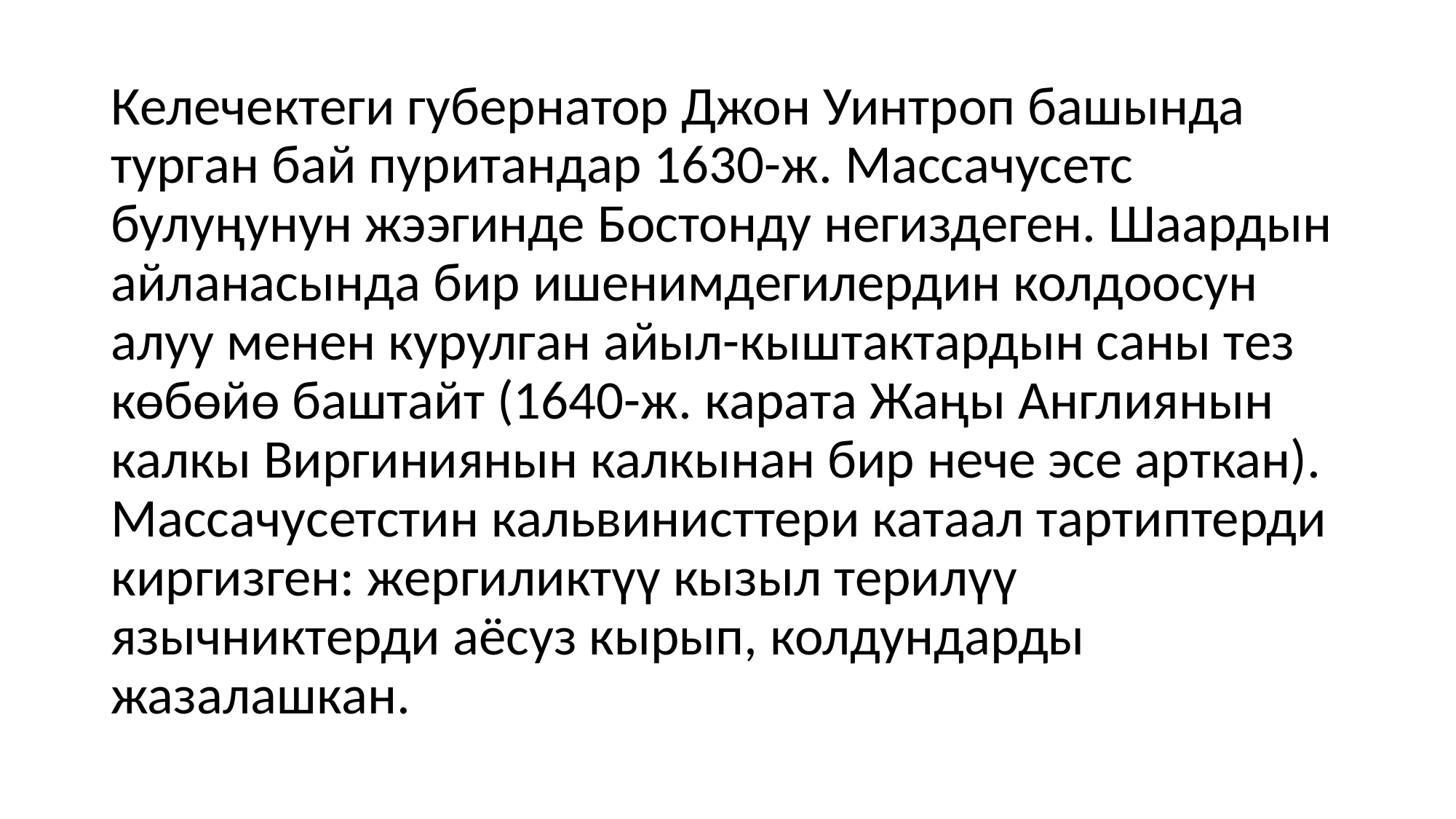

# Келечектеги губернатор Джон Уинтроп башында турган бай пуритандар 1630-ж. Массачусетс булуңунун жээгинде Бостонду негиздеген. Шаардын айланасында бир ишенимдегилердин колдоосун алуу менен курулган айыл-кыштактардын саны тез көбөйө баштайт (1640-ж. карата Жаңы Англиянын калкы Виргиниянын калкынан бир нече эсе арткан). Массачусетстин кальвинисттери катаал тартиптерди киргизген: жергиликтүү кызыл терилүү язычниктерди аёсуз кырып, колдундарды жазалашкан.